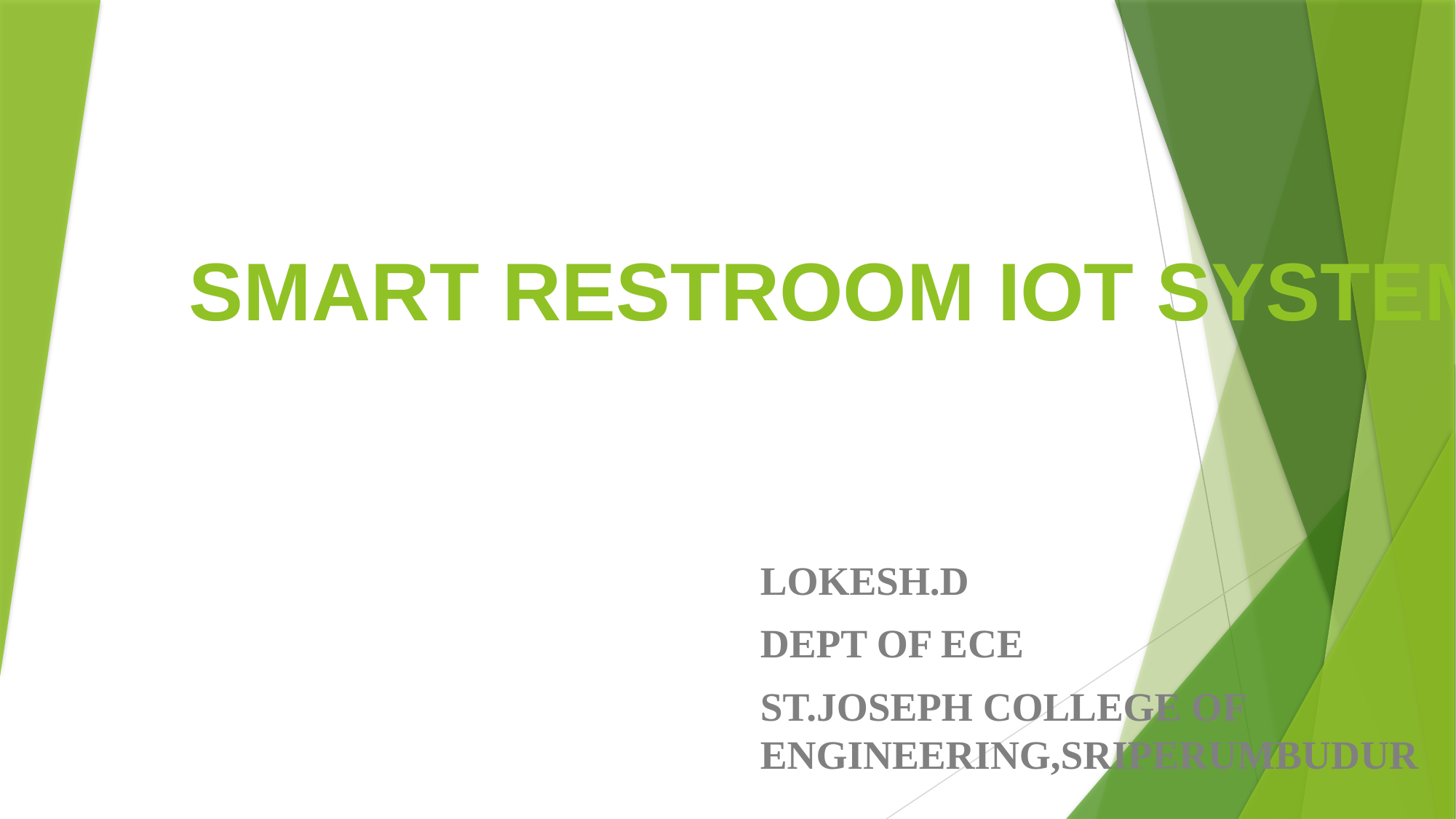

# SMART RESTROOM IOT SYSTEM
LOKESH.D
DEPT OF ECE
ST.JOSEPH COLLEGE OF ENGINEERING,SRIPERUMBUDUR